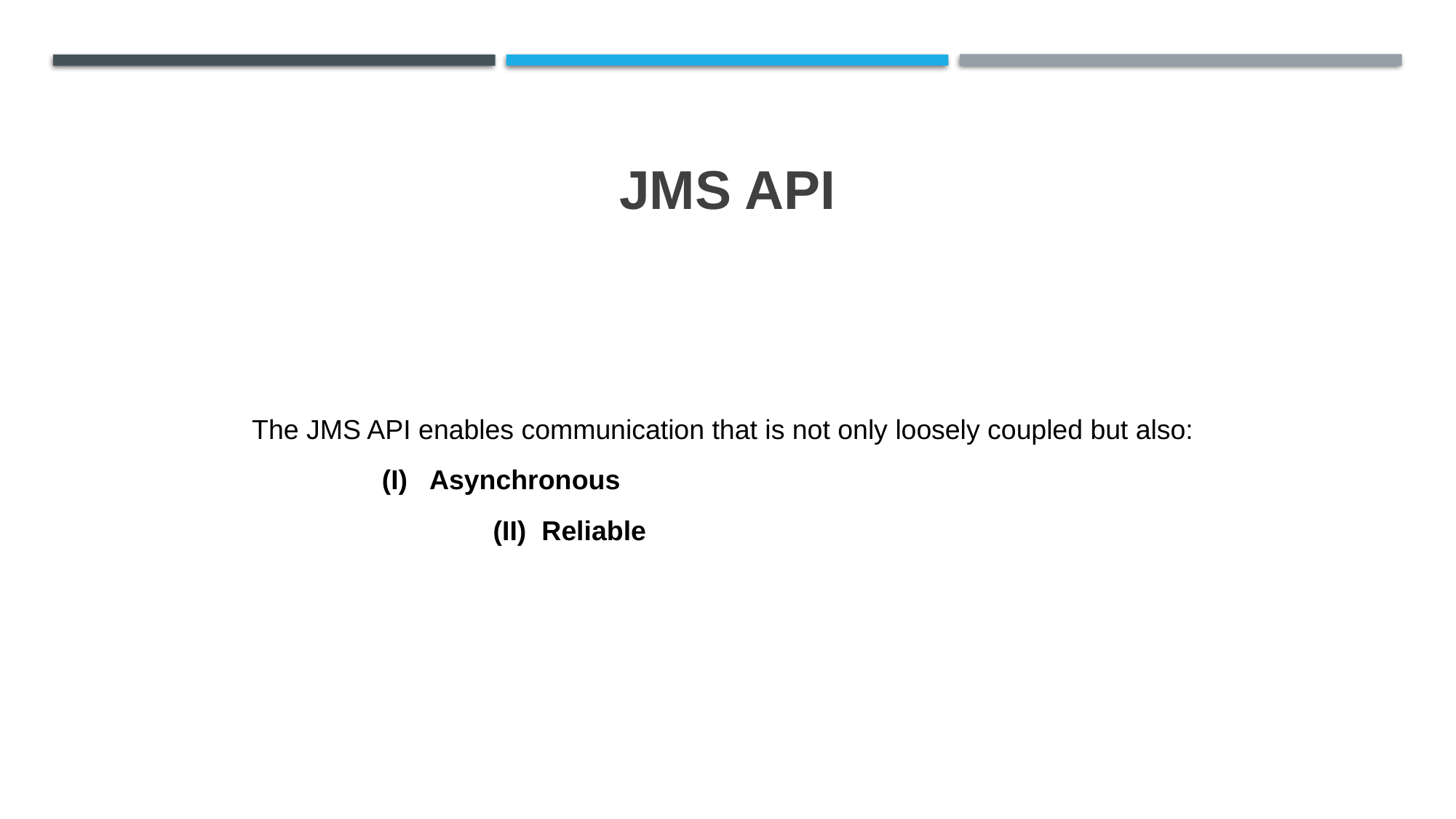

# JMS API
The JMS API enables communication that is not only loosely coupled but also:
                 (I)   Asynchronous
		   (II)  Reliable